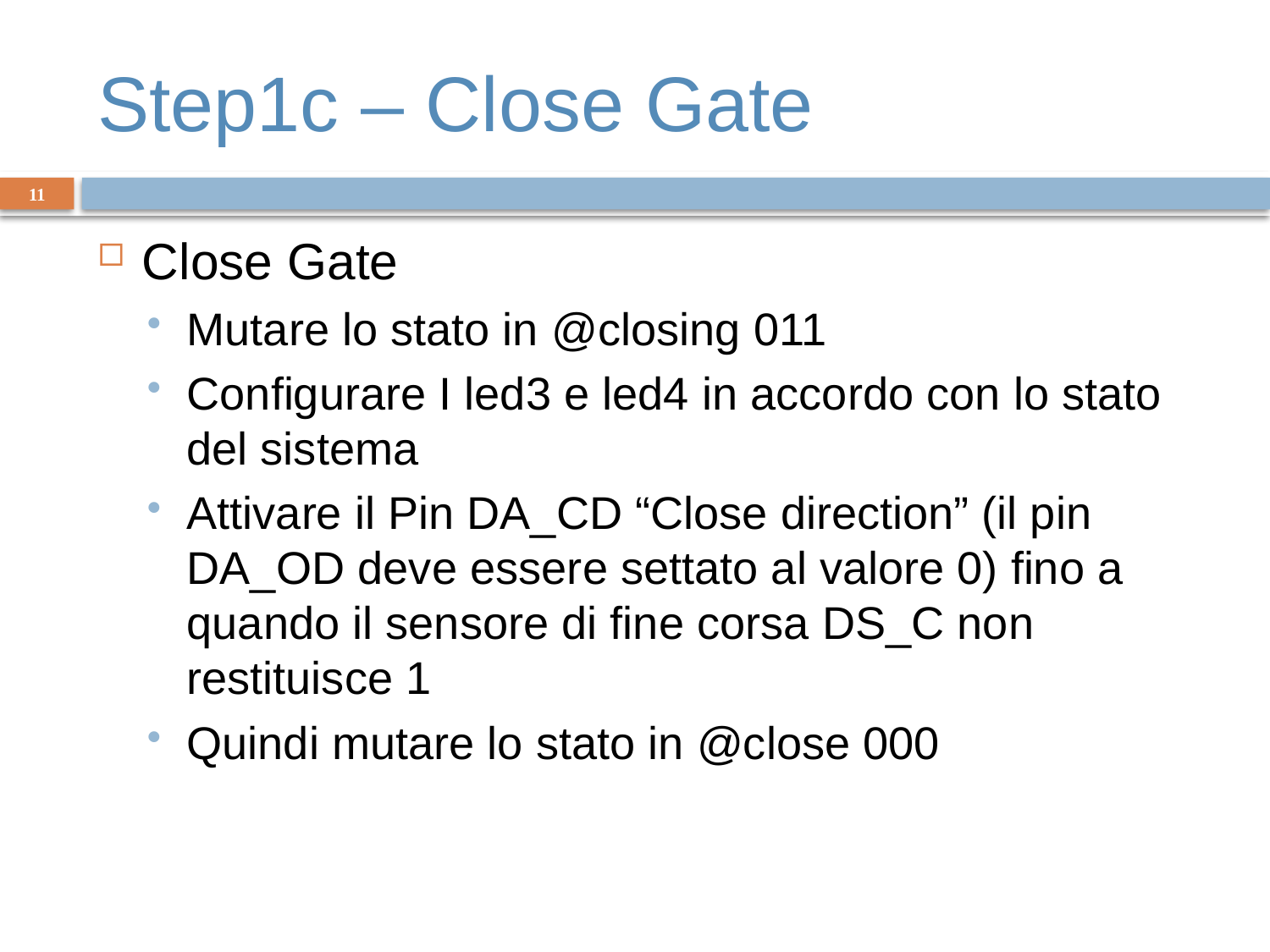

# Step1c – Close Gate
11
Close Gate
Mutare lo stato in @closing 011
Configurare I led3 e led4 in accordo con lo stato del sistema
Attivare il Pin DA_CD “Close direction” (il pin DA_OD deve essere settato al valore 0) fino a quando il sensore di fine corsa DS_C non restituisce 1
Quindi mutare lo stato in @close 000